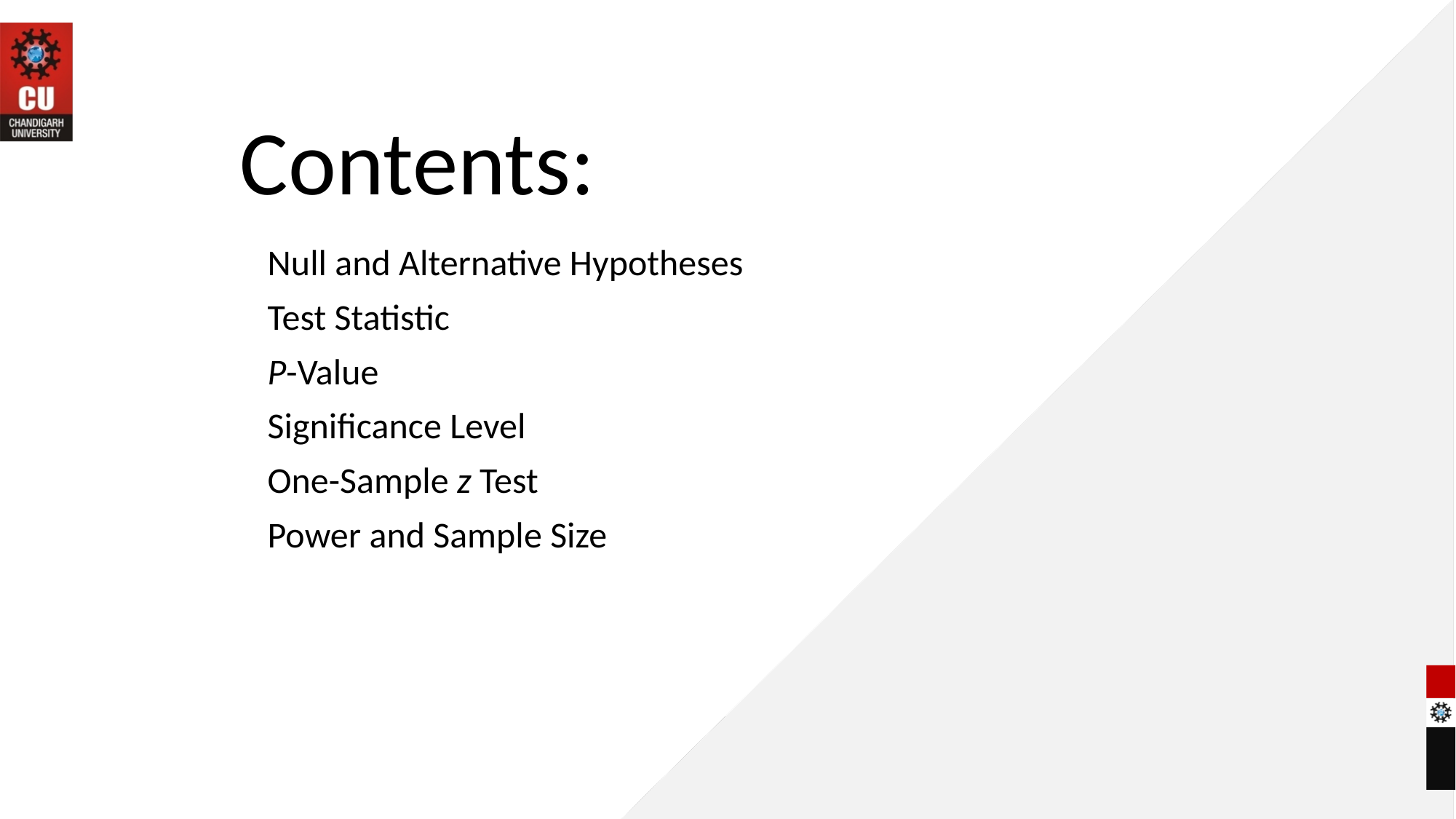

# Contents:
 Null and Alternative Hypotheses
 Test Statistic
 P-Value
 Significance Level
 One-Sample z Test
 Power and Sample Size